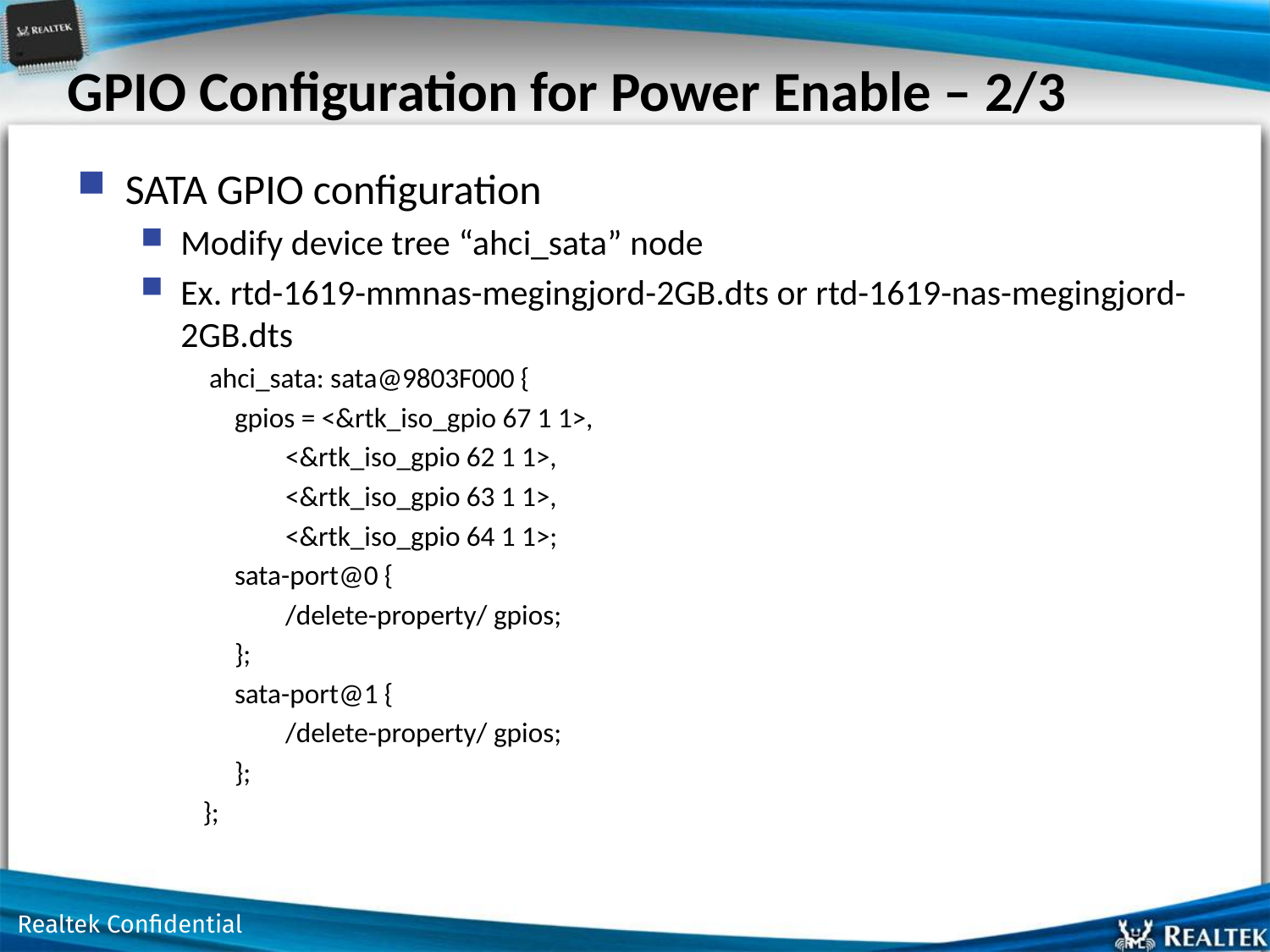

# GPIO Configuration for Power Enable – 2/3
SATA GPIO configuration
Modify device tree “ahci_sata” node
Ex. rtd-1619-mmnas-megingjord-2GB.dts or rtd-1619-nas-megingjord-2GB.dts
            ahci_sata: sata@9803F000 {
                gpios = <&rtk_iso_gpio 67 1 1>,
                        <&rtk_iso_gpio 62 1 1>,
                        <&rtk_iso_gpio 63 1 1>,
                        <&rtk_iso_gpio 64 1 1>;
                sata-port@0 {
                        /delete-property/ gpios;
                };
                sata-port@1 {
                        /delete-property/ gpios;
                };
           };

Realtek Confidential